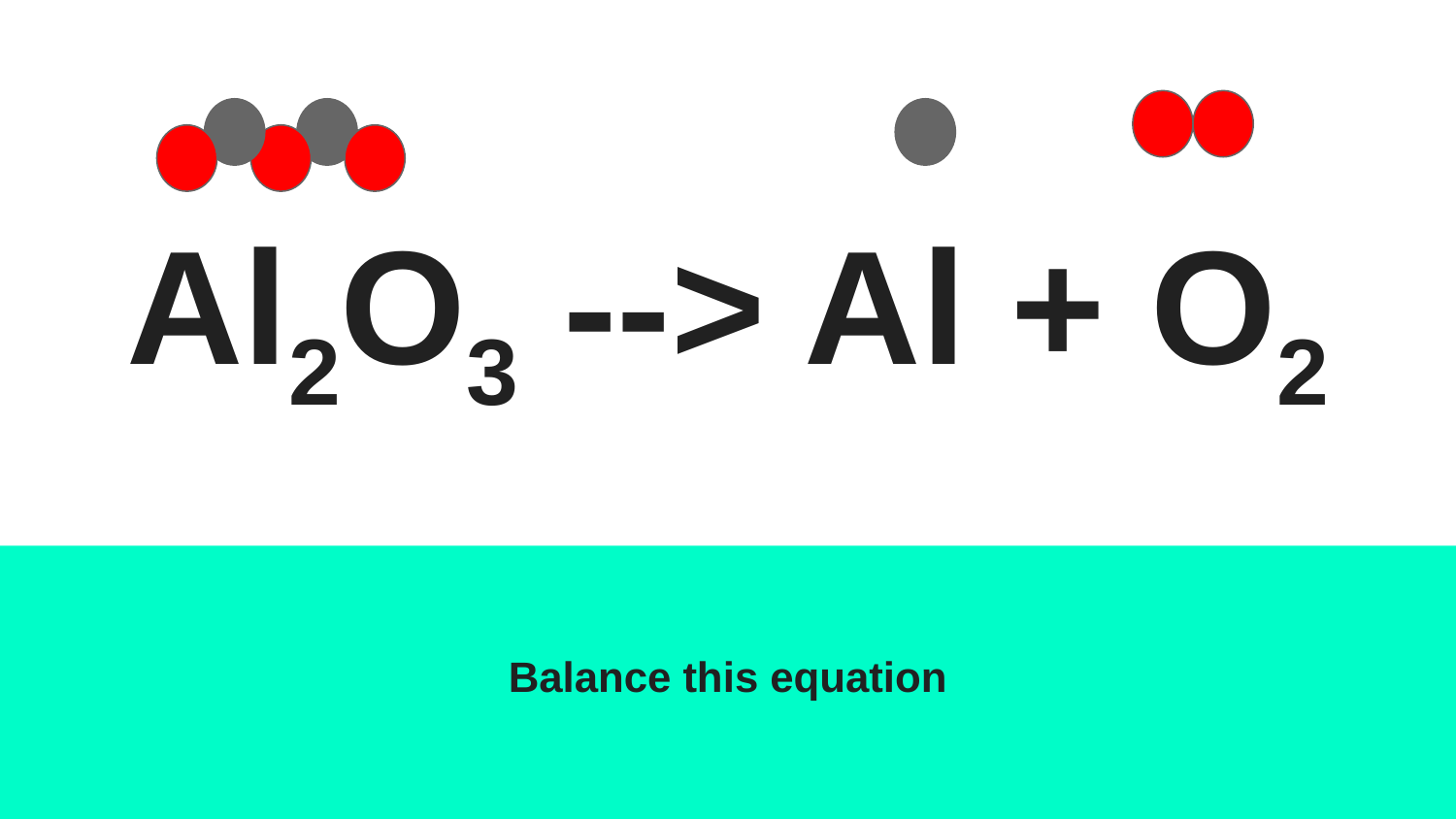

# Al2O3 --> Al + O2

Balance this equation